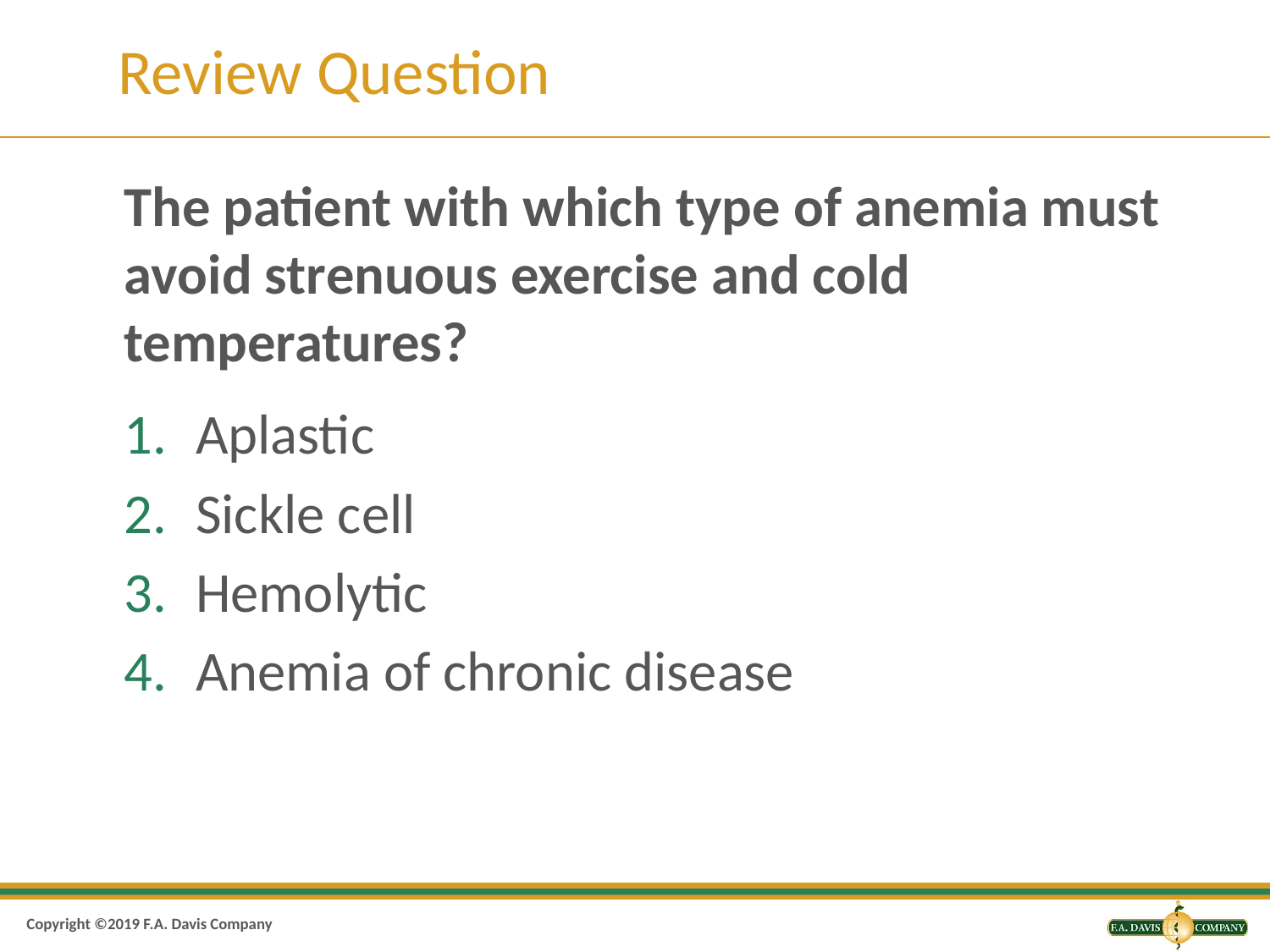

# Review Question
The patient with which type of anemia must avoid strenuous exercise and cold temperatures?
Aplastic
Sickle cell
Hemolytic
Anemia of chronic disease